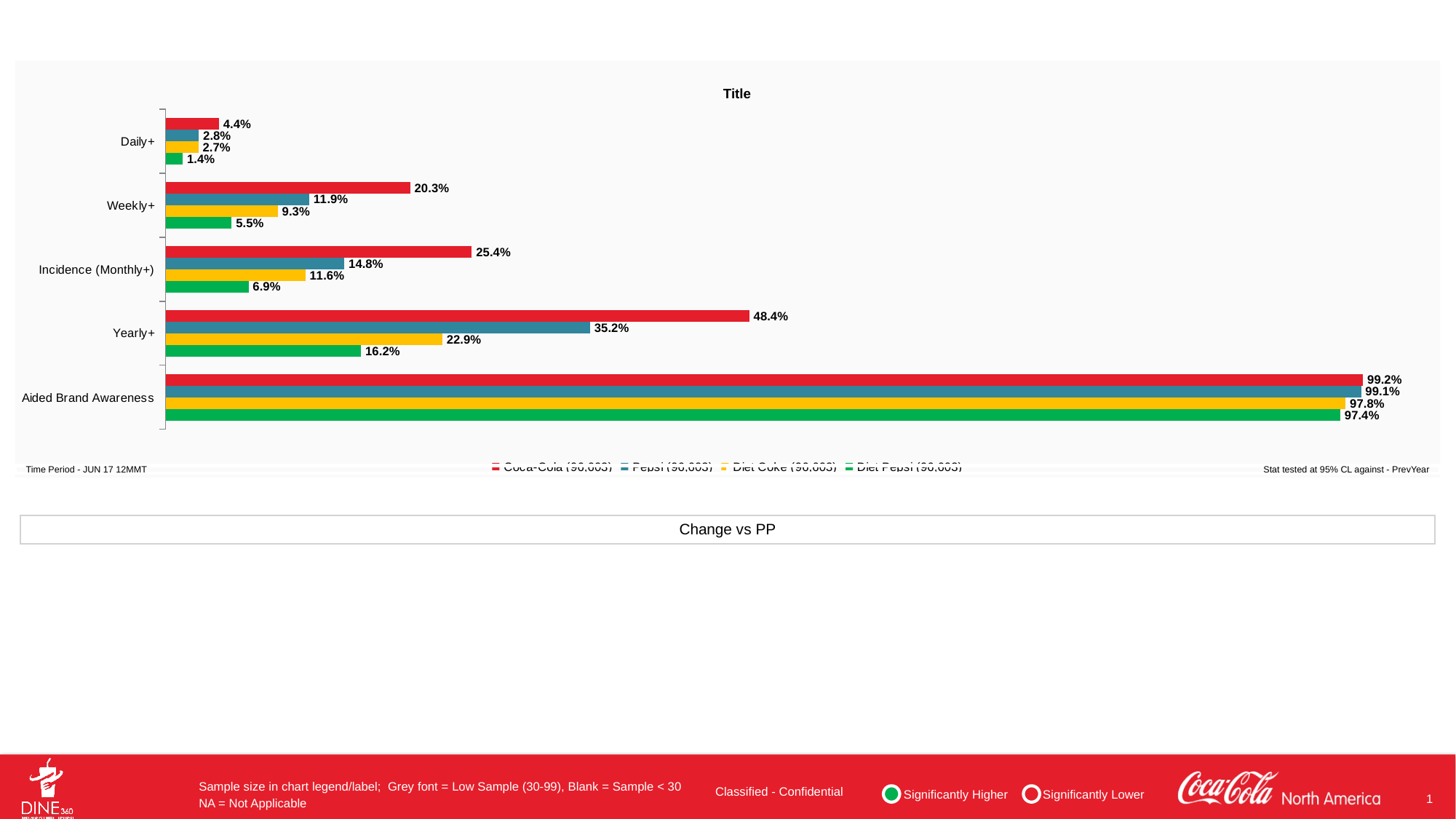

Title

### Chart

| Category | Diet Pepsi (96,603) | Diet Coke (96,603) | Pepsi (96,603) | Coca-Cola (96,603) |
|---|---|---|---|---|
| Aided Brand Awareness | 0.973692592767761 | 0.97805294564039 | 0.990834506411754 | 0.992467360263734 |
| Yearly+ | 0.16198327242788 | 0.229357927193799 | 0.351844279993389 | 0.483743627595967 |
| Incidence (Monthly+) | 0.0687765827739936 | 0.115859712440182 | 0.148223517577909 | 0.253830454754984 |
| Weekly+ | 0.0548382899824868 | 0.0930850289985417 | 0.119023745350822 | 0.202687162504564 |
| Daily+ | 0.0143299388561858 | 0.0271508940949598 | 0.0275995430458068 | 0.044275418236504 |
Time Period - JUN 17 12MMT
Stat tested at 95% CL against - PrevYear
| Change vs PP |
| --- |

1